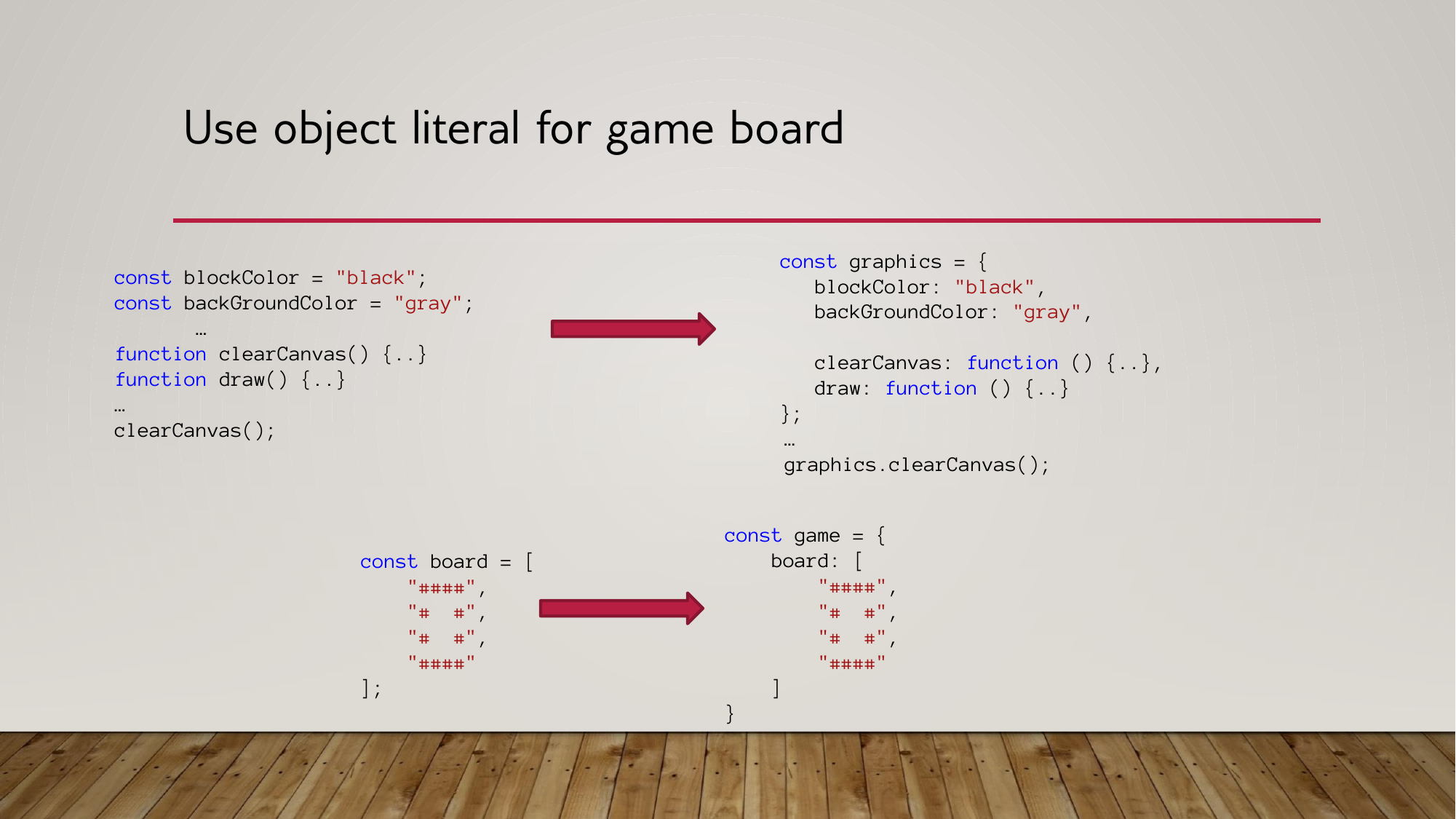

# Use object literal for game board
            const graphics = {
               blockColor: "black",
               backGroundColor: "gray",
               clearCanvas: function () {..},
               draw: function () {..}
            };
	   …
	   graphics.clearCanvas();
const blockColor = "black";
const backGroundColor = "gray";
       …
function clearCanvas() {..}
function draw() {..}
…
clearCanvas();

const game = {
    board: [
        "####",
        "#  #",
        "#  #",
        "####"
    ]
}
const board = [
    "####",
    "#  #",
    "#  #",
    "####"
];